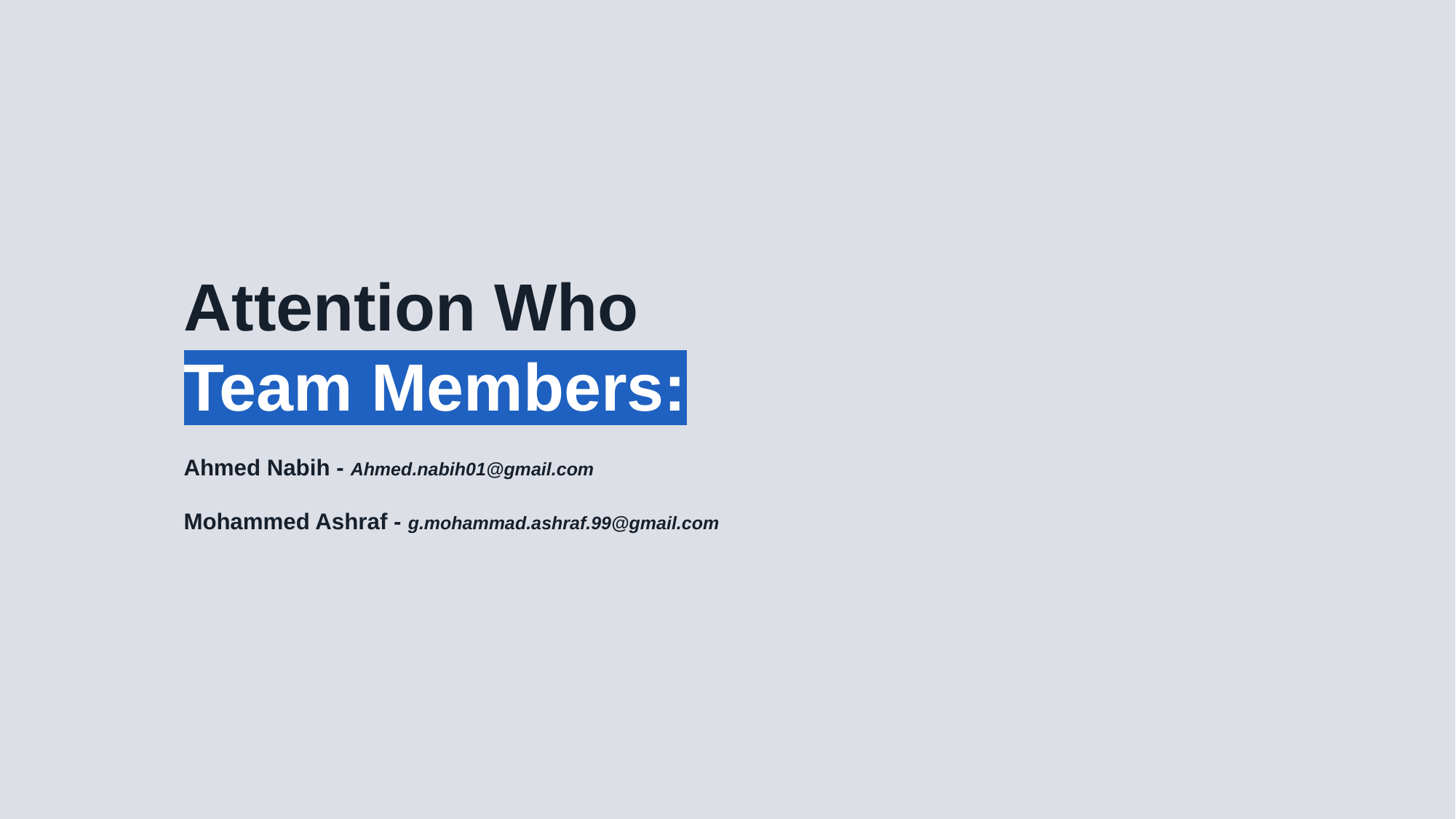

Attention Who
Team Members:
Ahmed Nabih - Ahmed.nabih01@gmail.com

Mohammed Ashraf - g.mohammad.ashraf.99@gmail.com